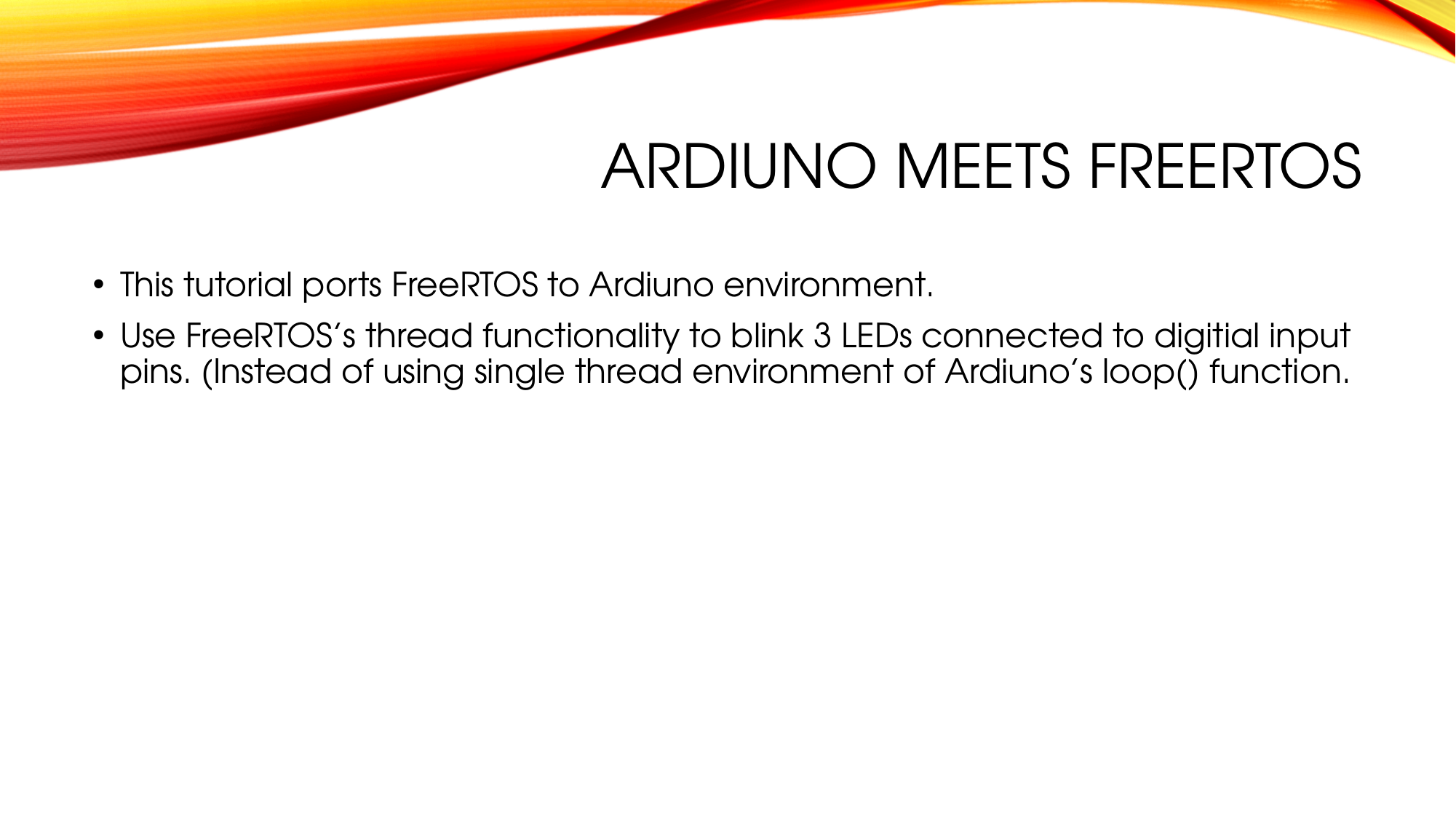

# Ardiuno Meets FreeRTOS
This tutorial ports FreeRTOS to Ardiuno environment.
Use FreeRTOS’s thread functionality to blink 3 LEDs connected to digitial input pins. (Instead of using single thread environment of Ardiuno’s loop() function.